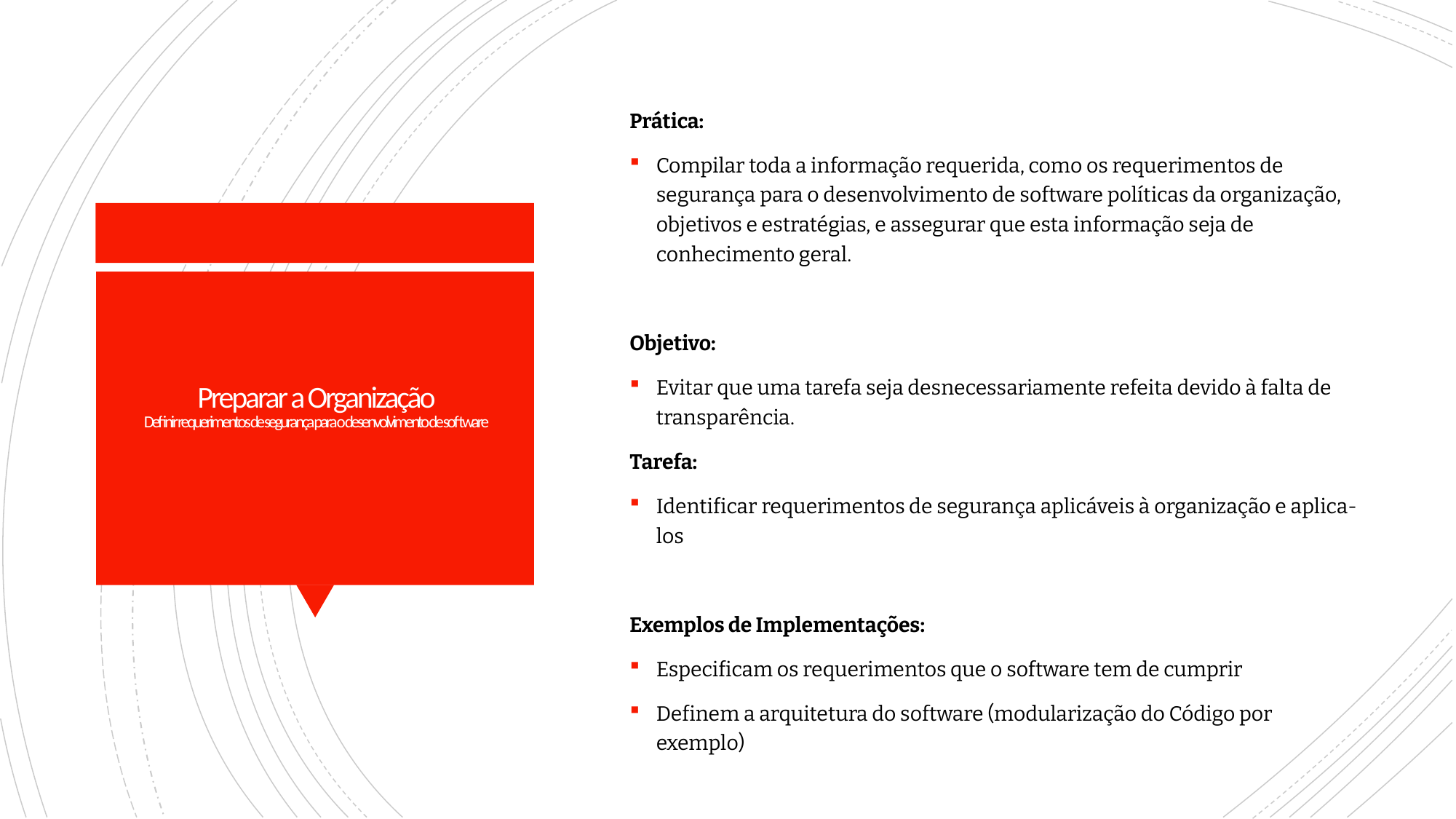

Prática:
Compilar toda a informação requerida, como os requerimentos de segurança para o desenvolvimento de software políticas da organização, objetivos e estratégias, e assegurar que esta informação seja de conhecimento geral.

Objetivo:
Evitar que uma tarefa seja desnecessariamente refeita devido à falta de transparência.
Tarefa:
Identificar requerimentos de segurança aplicáveis à organização e aplica-los

Exemplos de Implementações:
Especificam os requerimentos que o software tem de cumprir
Definem a arquitetura do software (modularização do Código por exemplo)

# Preparar a Organização Definir requerimentos de segurança para o desenvolvimento de software